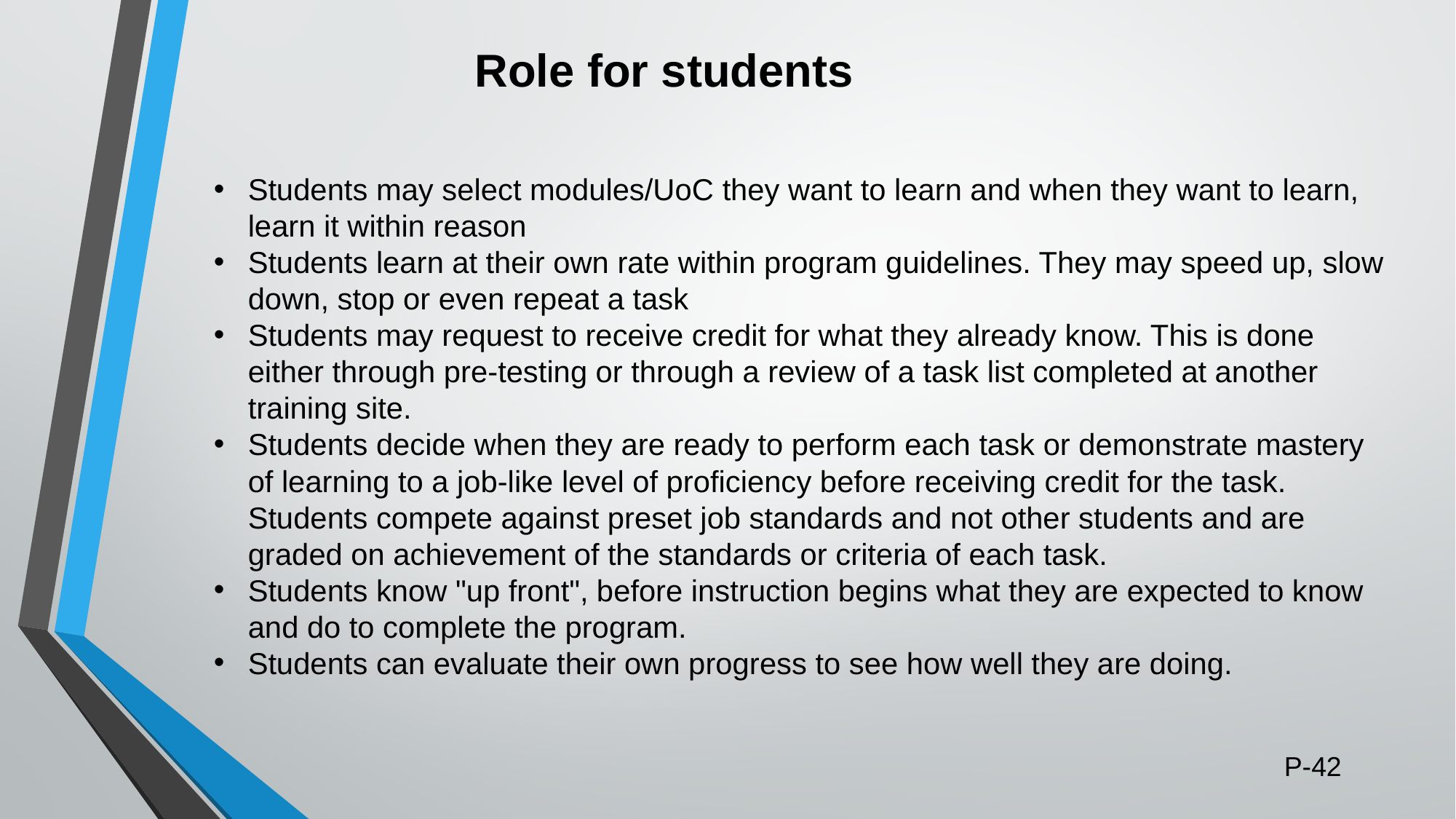

# Role for students
Students may select modules/UoC they want to learn and when they want to learn, learn it within reason
Students learn at their own rate within program guidelines. They may speed up, slow down, stop or even repeat a task
Students may request to receive credit for what they already know. This is done either through pre-testing or through a review of a task list completed at another training site.
Students decide when they are ready to perform each task or demonstrate mastery of learning to a job-like level of proficiency before receiving credit for the task. Students compete against preset job standards and not other students and are graded on achievement of the standards or criteria of each task.
Students know "up front", before instruction begins what they are expected to know and do to complete the program.
Students can evaluate their own progress to see how well they are doing.
P-42